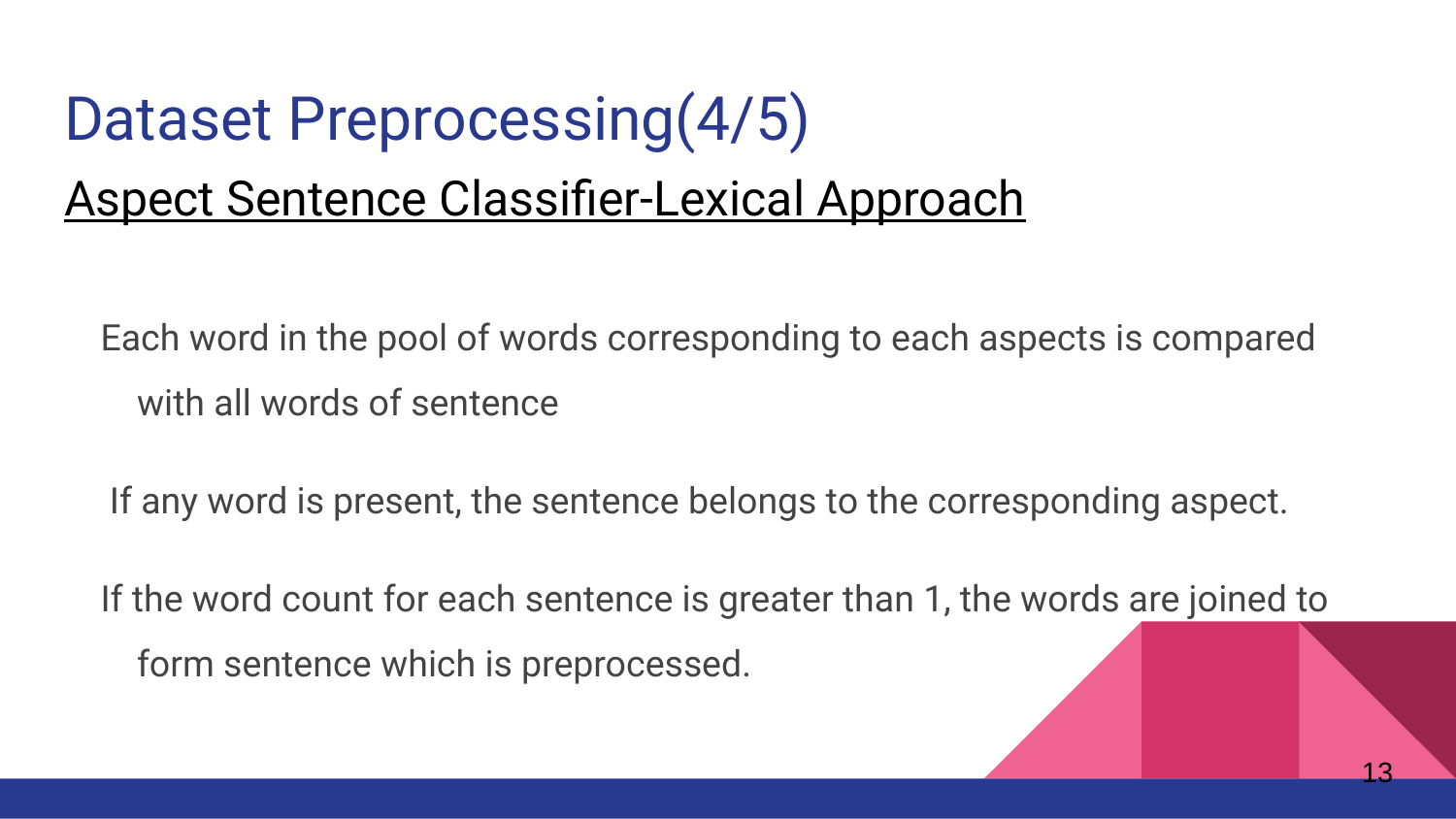

# Dataset Preprocessing(4/5)

Aspect Sentence Classifier-Lexical Approach
Each word in the pool of words corresponding to each aspects is compared with all words of sentence
 If any word is present, the sentence belongs to the corresponding aspect.
If the word count for each sentence is greater than 1, the words are joined to form sentence which is preprocessed.
13